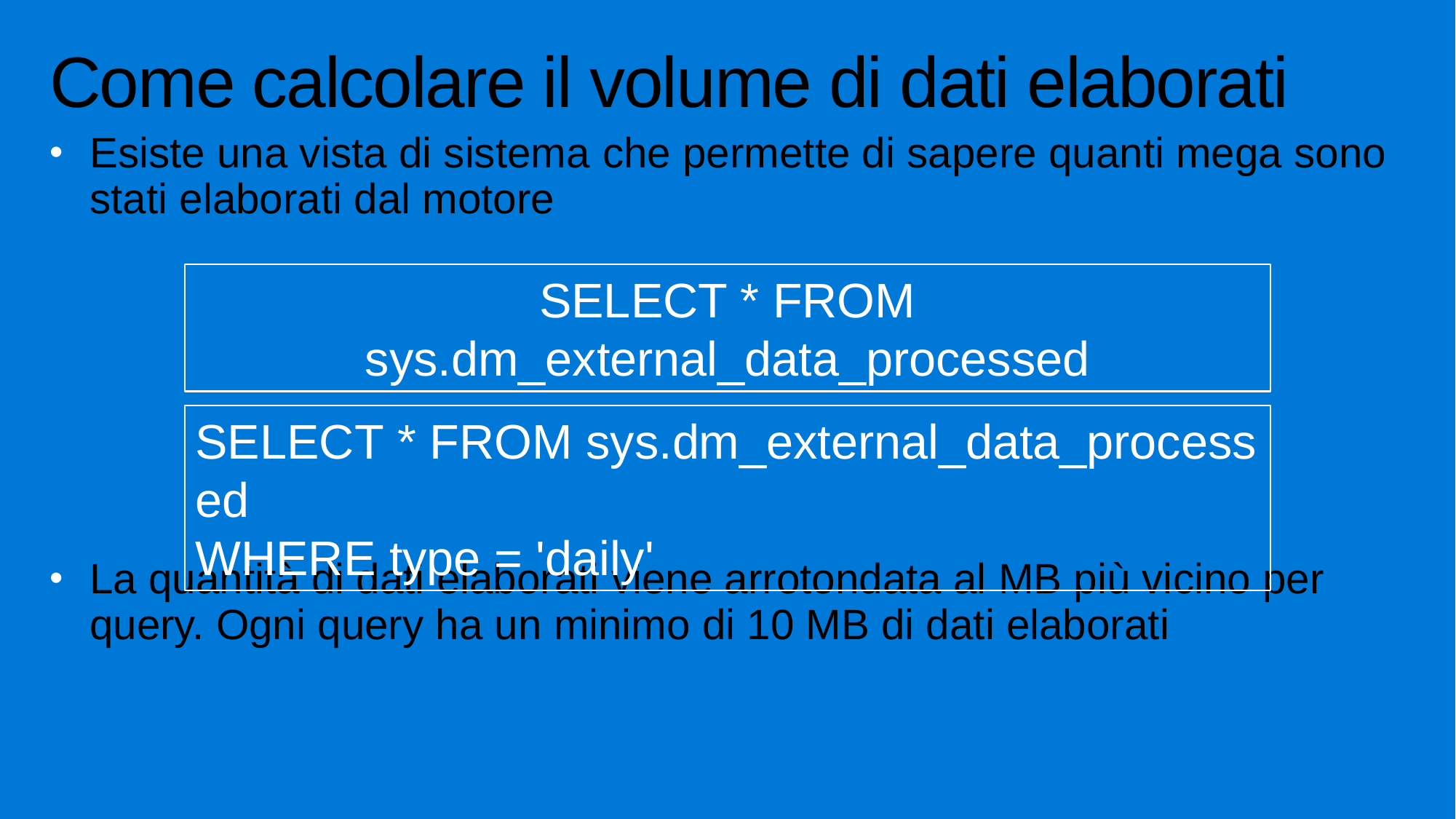

# Come calcolare il volume di dati elaborati
Esiste una vista di sistema che permette di sapere quanti mega sono stati elaborati dal motore

La quantità di dati elaborati viene arrotondata al MB più vicino per query. Ogni query ha un minimo di 10 MB di dati elaborati
SELECT * FROM sys.dm_external_data_processed
SELECT * FROM sys.dm_external_data_processed
WHERE type = 'daily'